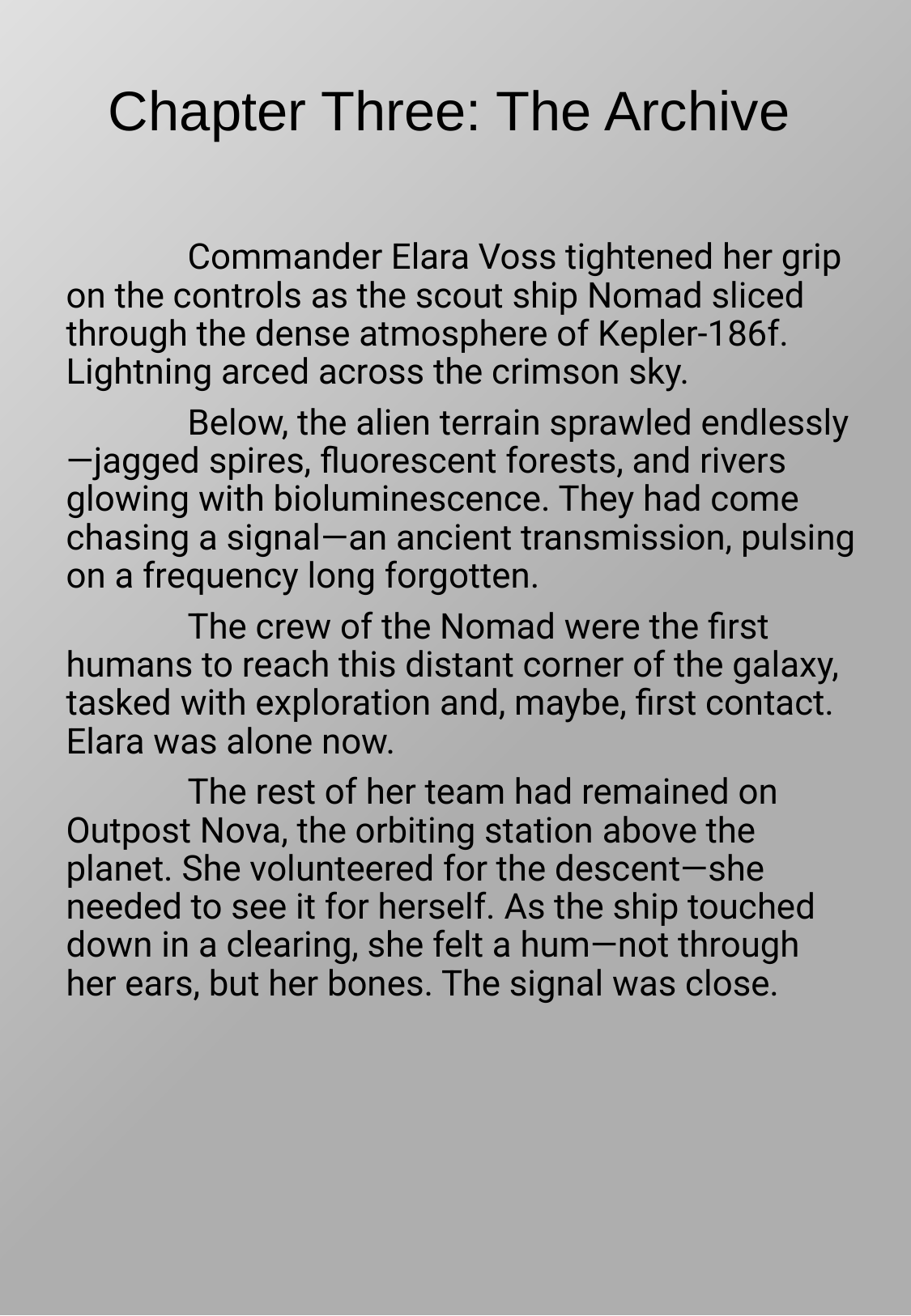

# Chapter Three: The Archive
	Commander Elara Voss tightened her grip on the controls as the scout ship Nomad sliced through the dense atmosphere of Kepler-186f. Lightning arced across the crimson sky.
	Below, the alien terrain sprawled endlessly—jagged spires, fluorescent forests, and rivers glowing with bioluminescence. They had come chasing a signal—an ancient transmission, pulsing on a frequency long forgotten.
	The crew of the Nomad were the first humans to reach this distant corner of the galaxy, tasked with exploration and, maybe, first contact. Elara was alone now.
	The rest of her team had remained on Outpost Nova, the orbiting station above the planet. She volunteered for the descent—she needed to see it for herself. As the ship touched down in a clearing, she felt a hum—not through her ears, but her bones. The signal was close.